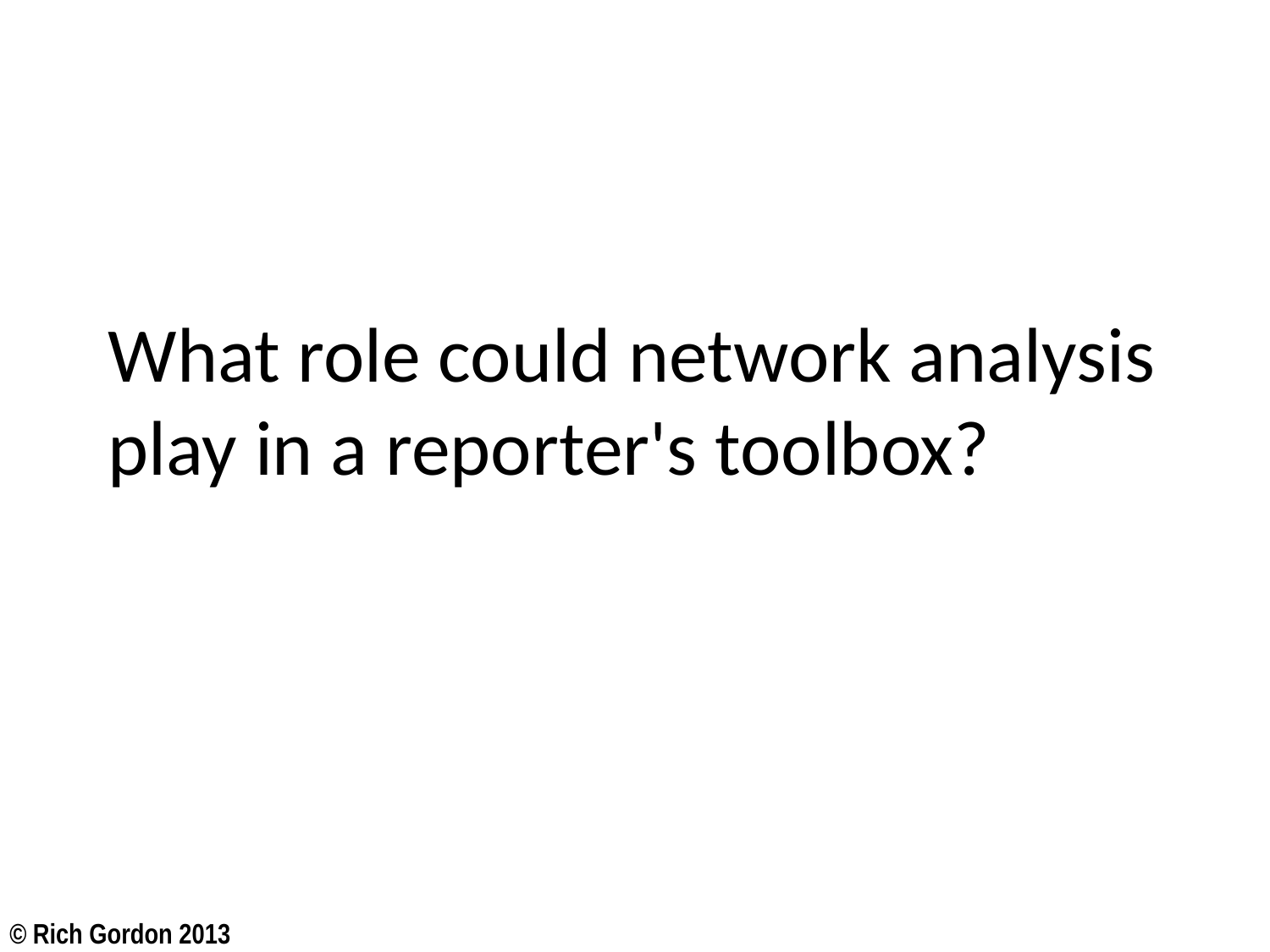

# What role could network analysis play in a reporter's toolbox?